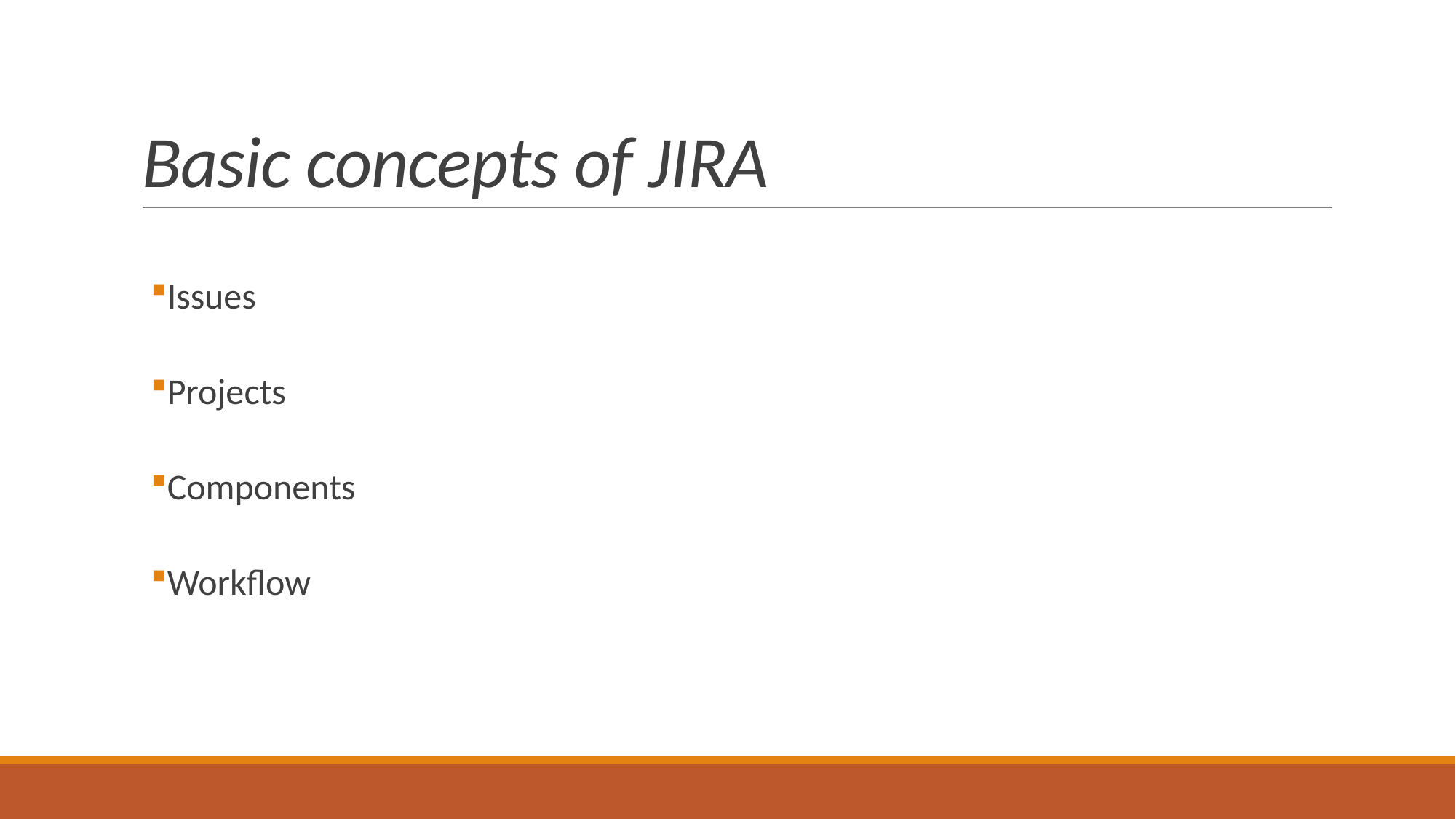

# Basic concepts of JIRA
Issues
Projects
Components
Workflow